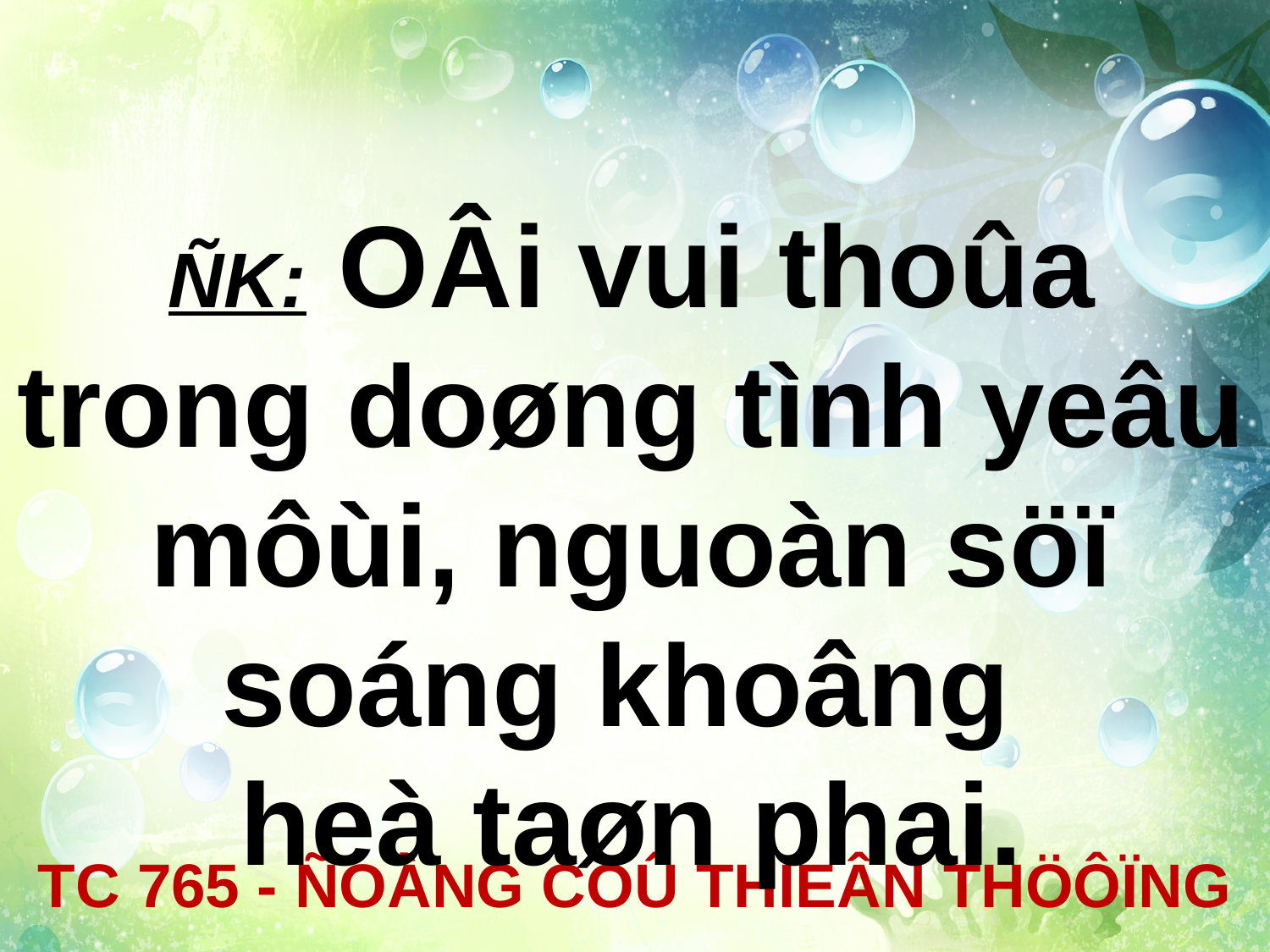

ÑK: OÂi vui thoûa trong doøng tình yeâu môùi, nguoàn söï soáng khoâng
heà taøn phai.
TC 765 - ÑOÀNG COÛ THIEÂN THÖÔÏNG